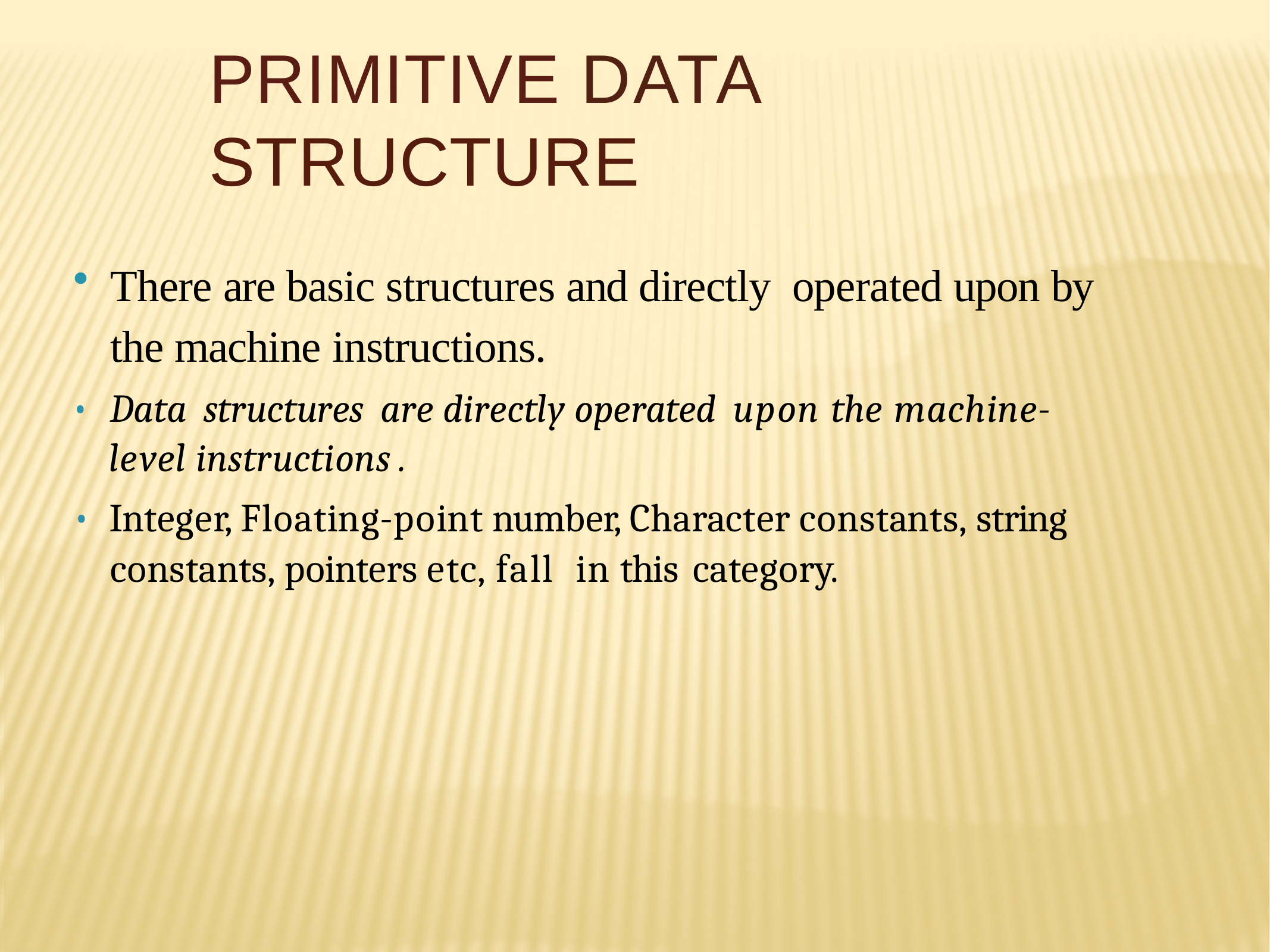

# Primitive Data Structure
There are basic structures and directly  operated upon by the machine instructions.
Data  structures  are directly operated  upon the machine-level instructions .
Integer, Floating-point number, Character constants, string constants, pointers etc, fall  in this category.